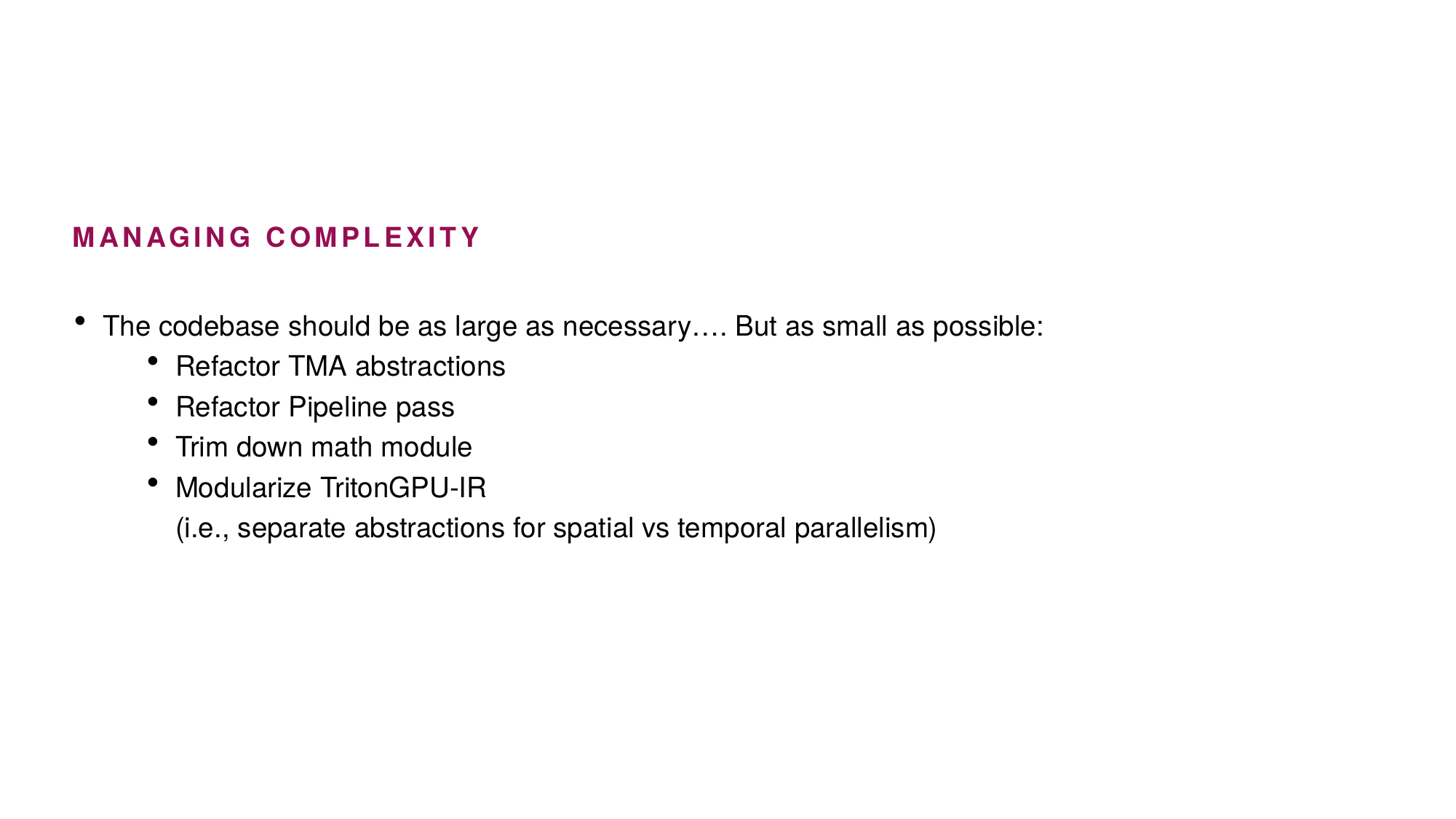

MANAGING COMPLEXITY
The codebase should be as large as necessary…. But as small as possible:
Refactor TMA abstractions
Refactor Pipeline pass
Trim down math module
Modularize TritonGPU-IR
(i.e., separate abstractions for spatial vs temporal parallelism)